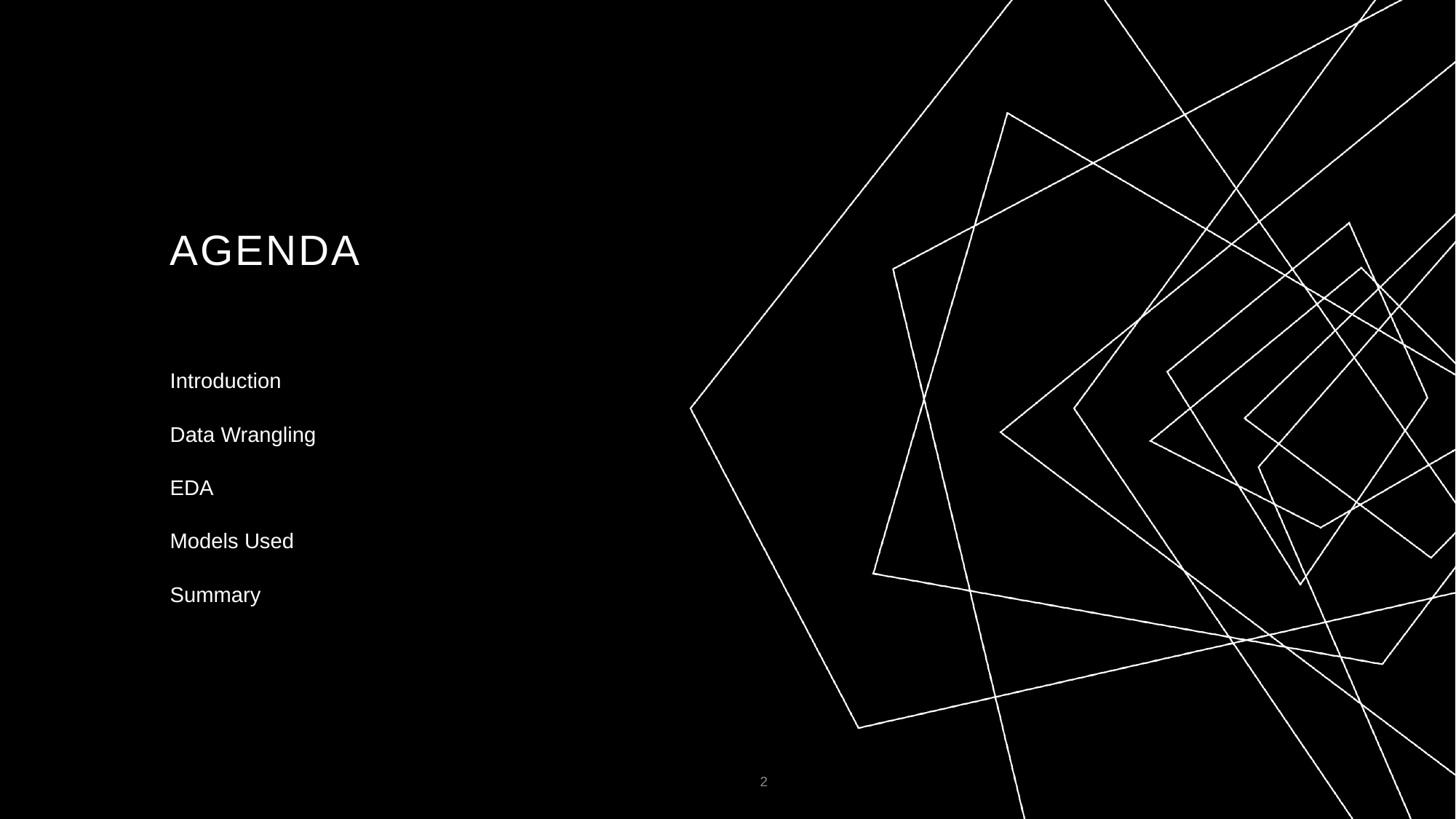

# AGENDA
Introduction
Data Wrangling
EDA
Models Used
Summary
2